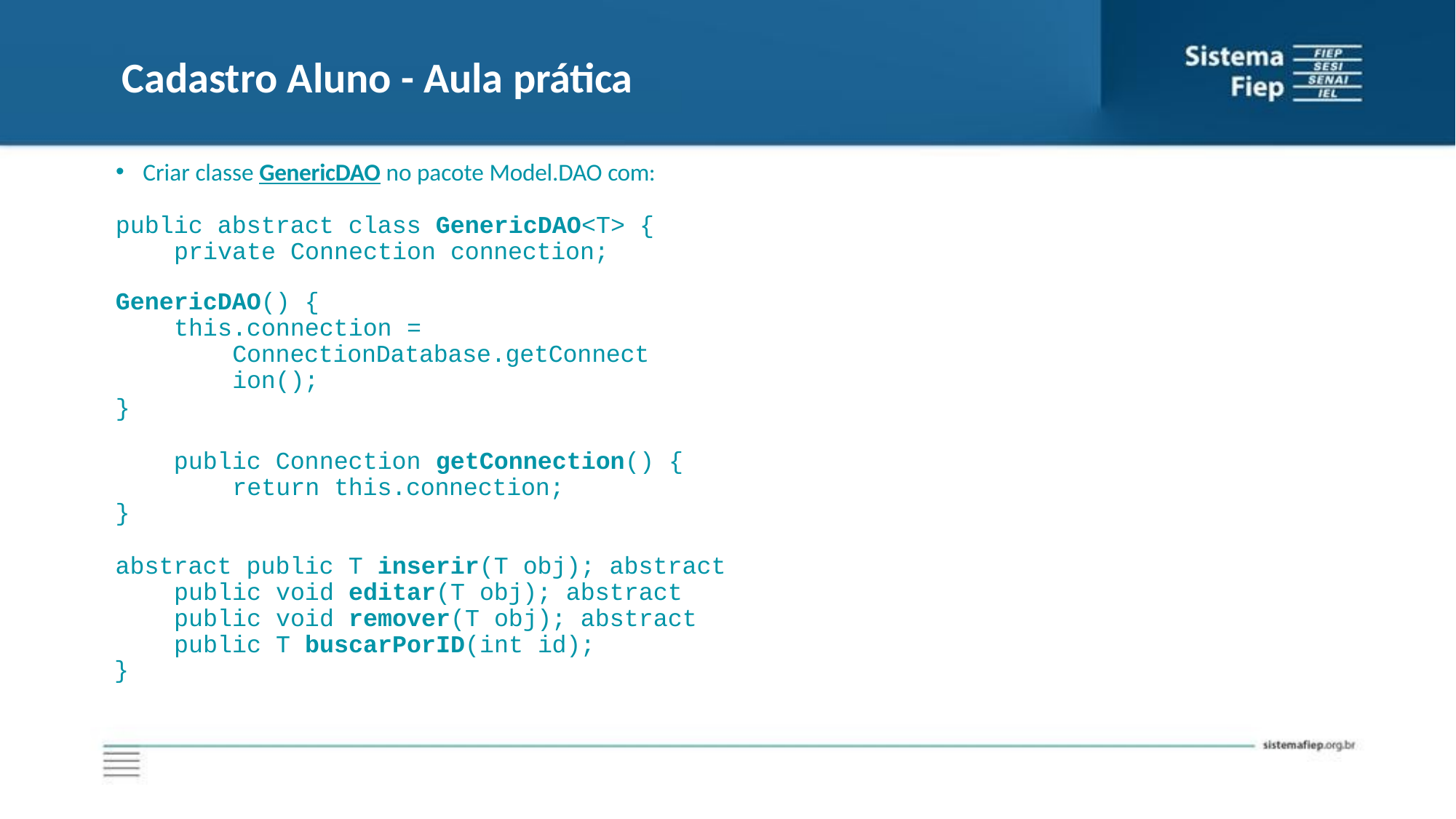

# Cadastro Aluno - Aula prática
Criar classe GenericDAO no pacote Model.DAO com:
public abstract class GenericDAO<T> { private Connection connection;
GenericDAO() {
this.connection = ConnectionDatabase.getConnection();
}
public Connection getConnection() { return this.connection;
}
abstract public T inserir(T obj); abstract public void editar(T obj); abstract public void remover(T obj); abstract public T buscarPorID(int id);
}